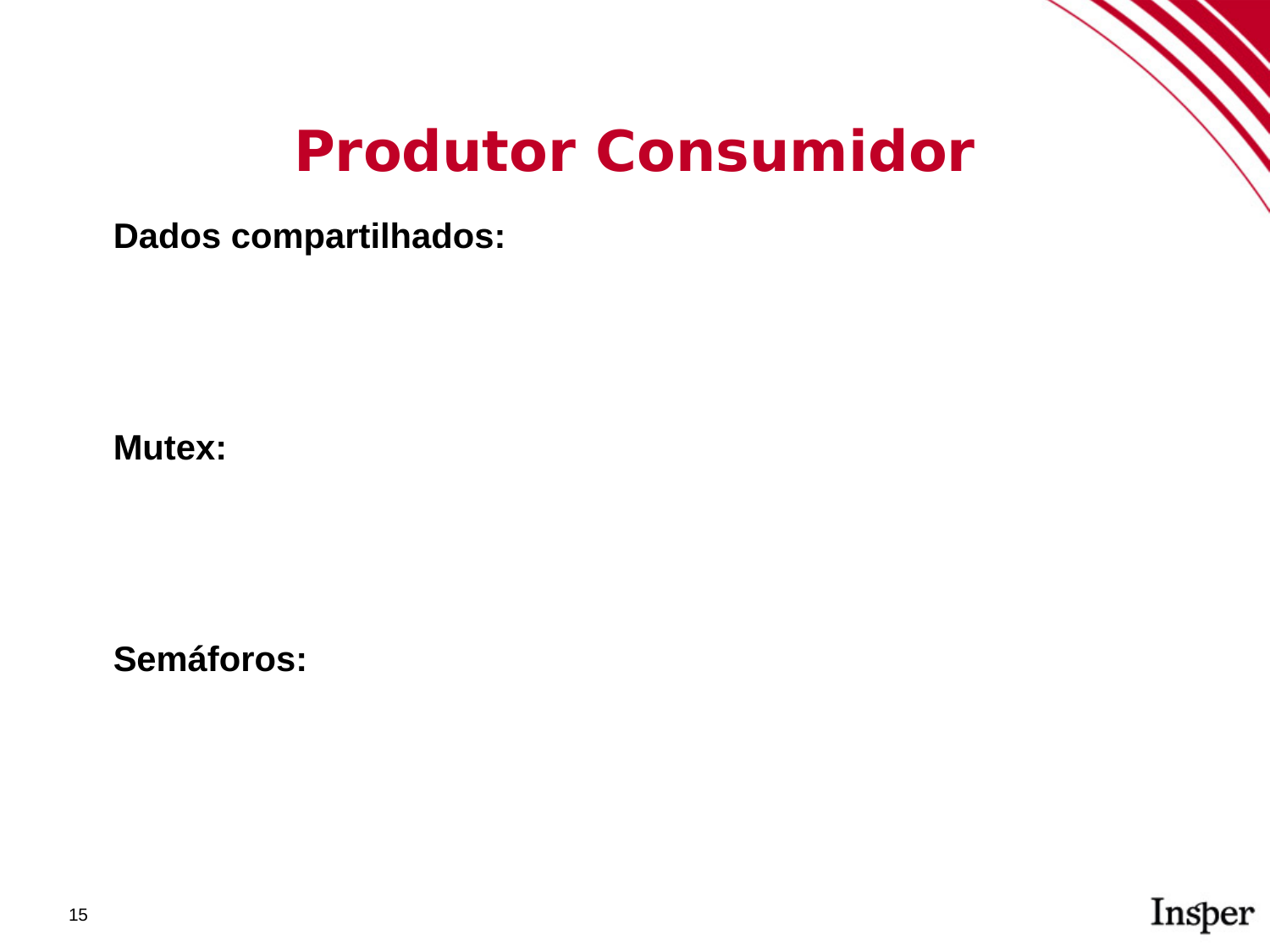

Produtor Consumidor
Dados compartilhados:

Mutex:

Semáforos:

15